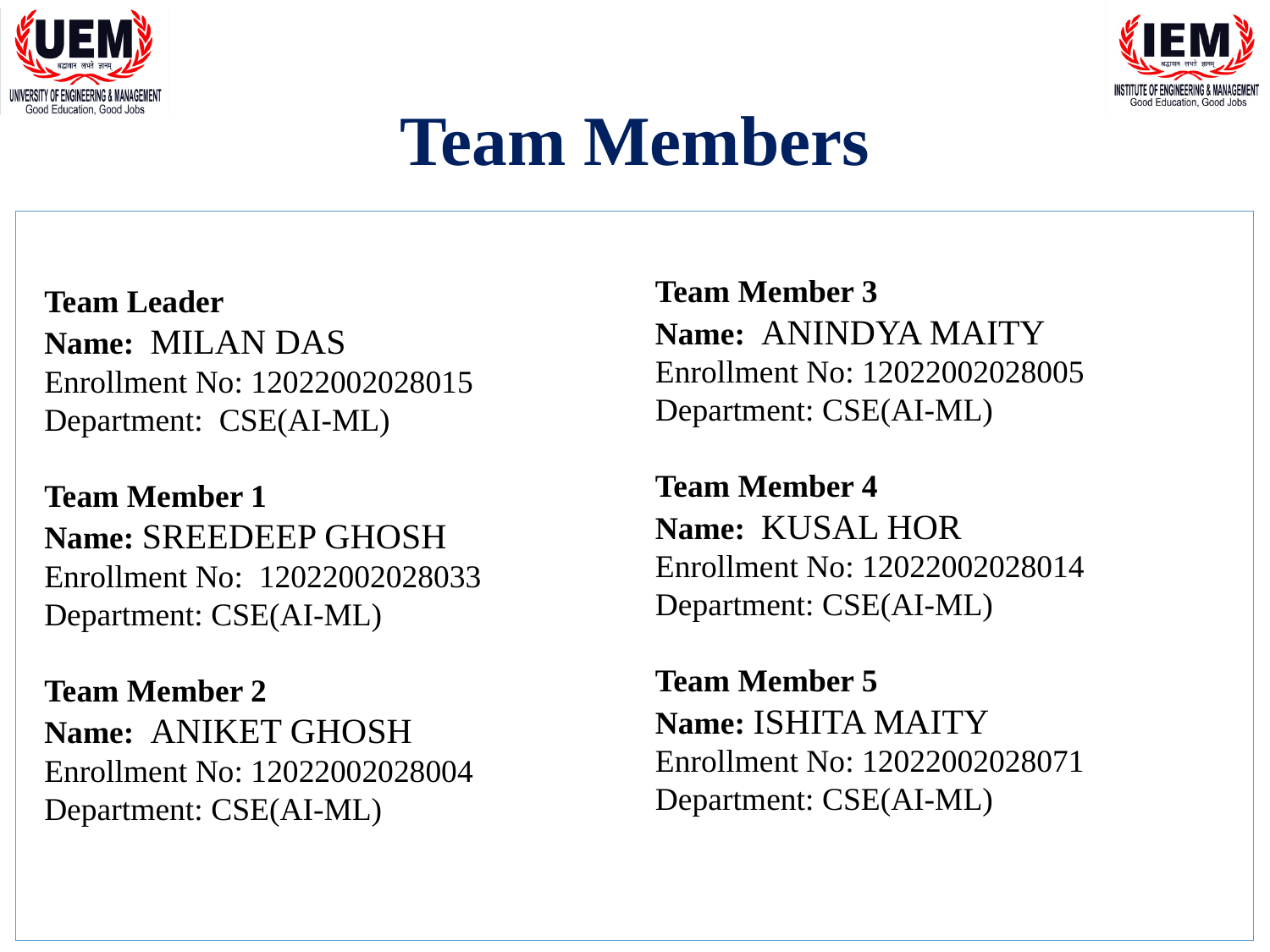

# Team Members

Team Member 3
Name:  ANINDYA MAITY
Enrollment No: 12022002028005
Department: CSE(AI-ML)

Team Member 4
Name:  KUSAL HOR
Enrollment No: 12022002028014
Department: CSE(AI-ML)

Team Member 5
Name: ISHITA MAITY
Enrollment No: 12022002028071
Department: CSE(AI-ML)

Team Leader
Name:  MILAN DAS
Enrollment No: 12022002028015
Department:  CSE(AI-ML)

Team Member 1
Name: SREEDEEP GHOSH
Enrollment No:  12022002028033
Department: CSE(AI-ML)

Team Member 2
Name:  ANIKET GHOSH
Enrollment No: 12022002028004
Department: CSE(AI-ML)